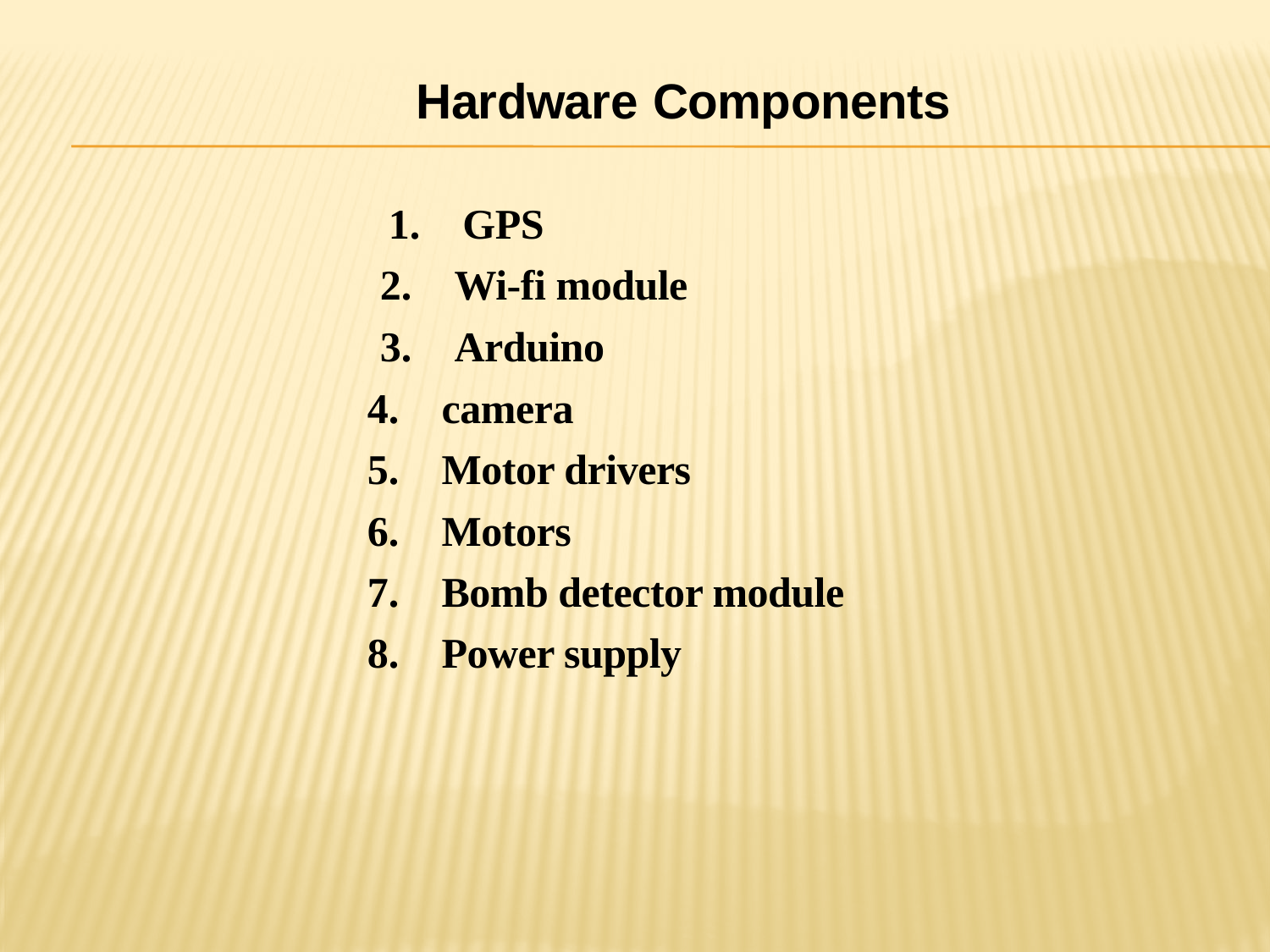

Hardware Components
GPS
Wi-fi module
Arduino
camera
Motor drivers
Motors
Bomb detector module
Power supply